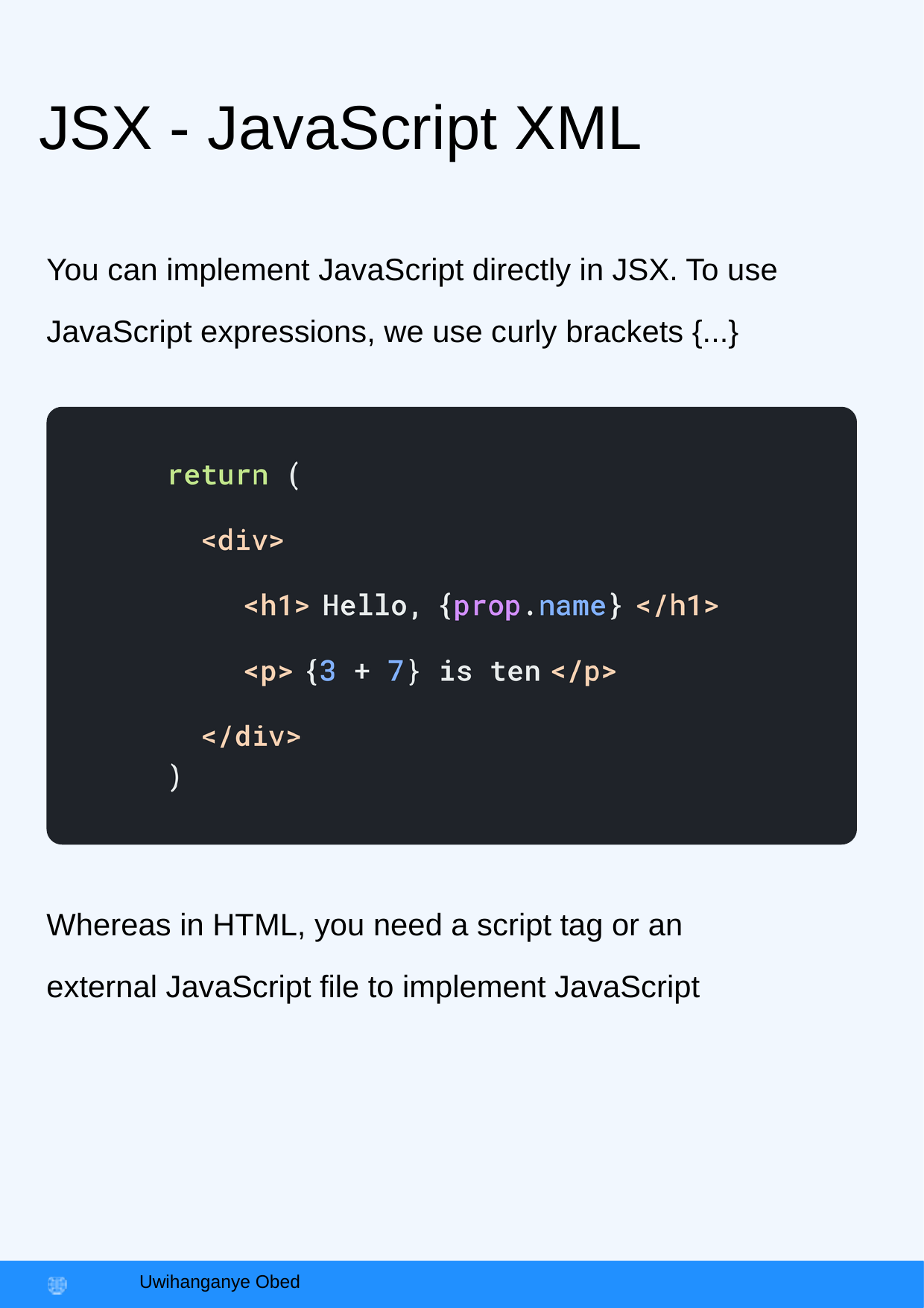

JSX - JavaScript XML
You can implement JavaScript directly in JSX. To use JavaScript expressions, we use curly brackets {...}

Whereas in HTML, you need a script tag or an external JavaScript file to implement JavaScript

https:
jsmastery.pro
JavaScript Mastery
Uwihanganye Obed

//